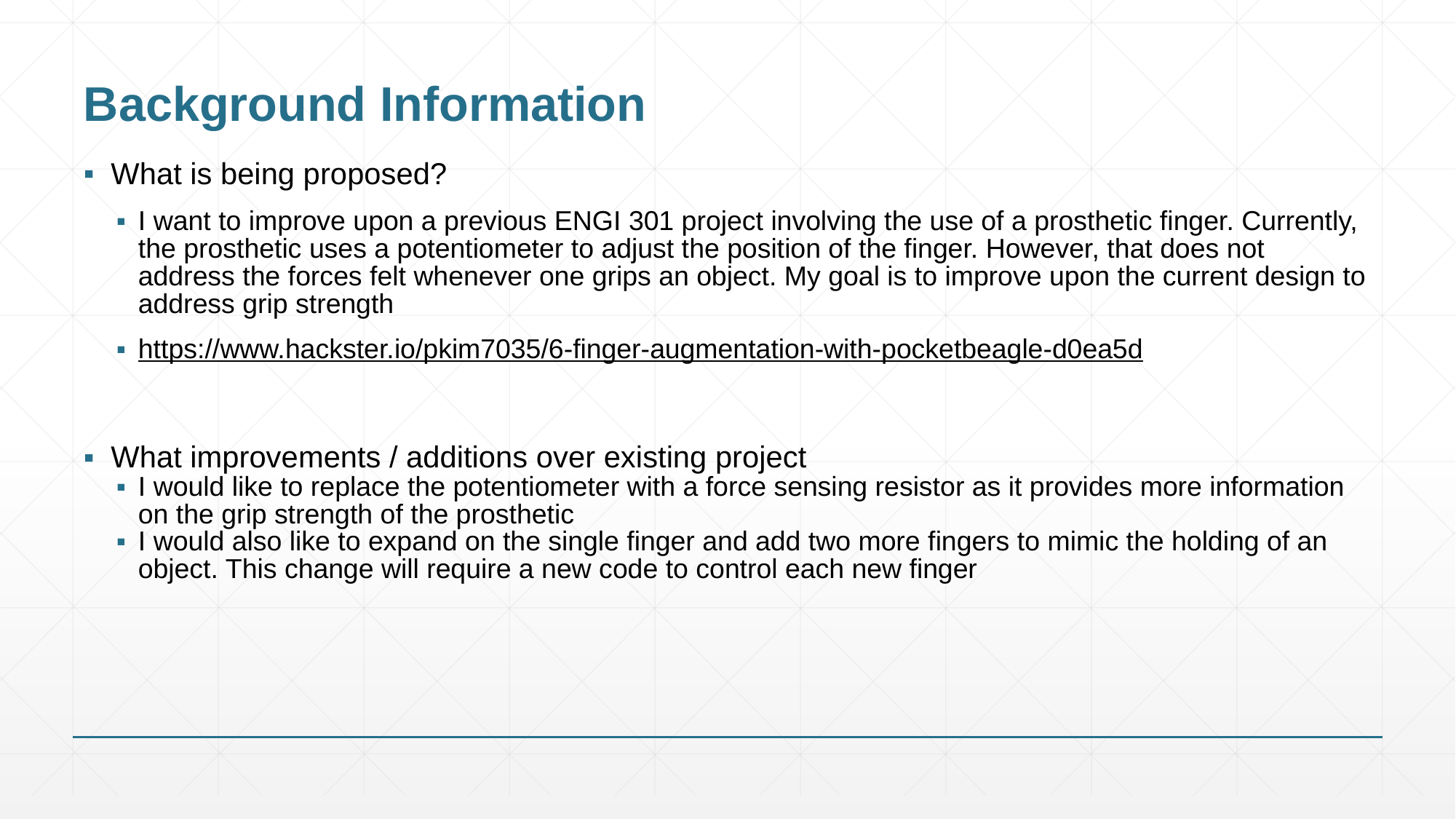

# Background Information
What is being proposed?
I want to improve upon a previous ENGI 301 project involving the use of a prosthetic finger. Currently, the prosthetic uses a potentiometer to adjust the position of the finger. However, that does not  address the forces felt whenever one grips an object. My goal is to improve upon the current design to address grip strength
https://www.hackster.io/pkim7035/6-finger-augmentation-with-pocketbeagle-d0ea5d

What improvements / additions over existing project
I would like to replace the potentiometer with a force sensing resistor as it provides more information on the grip strength of the prosthetic
I would also like to expand on the single finger and add two more fingers to mimic the holding of an object. This change will require a new code to control each new finger